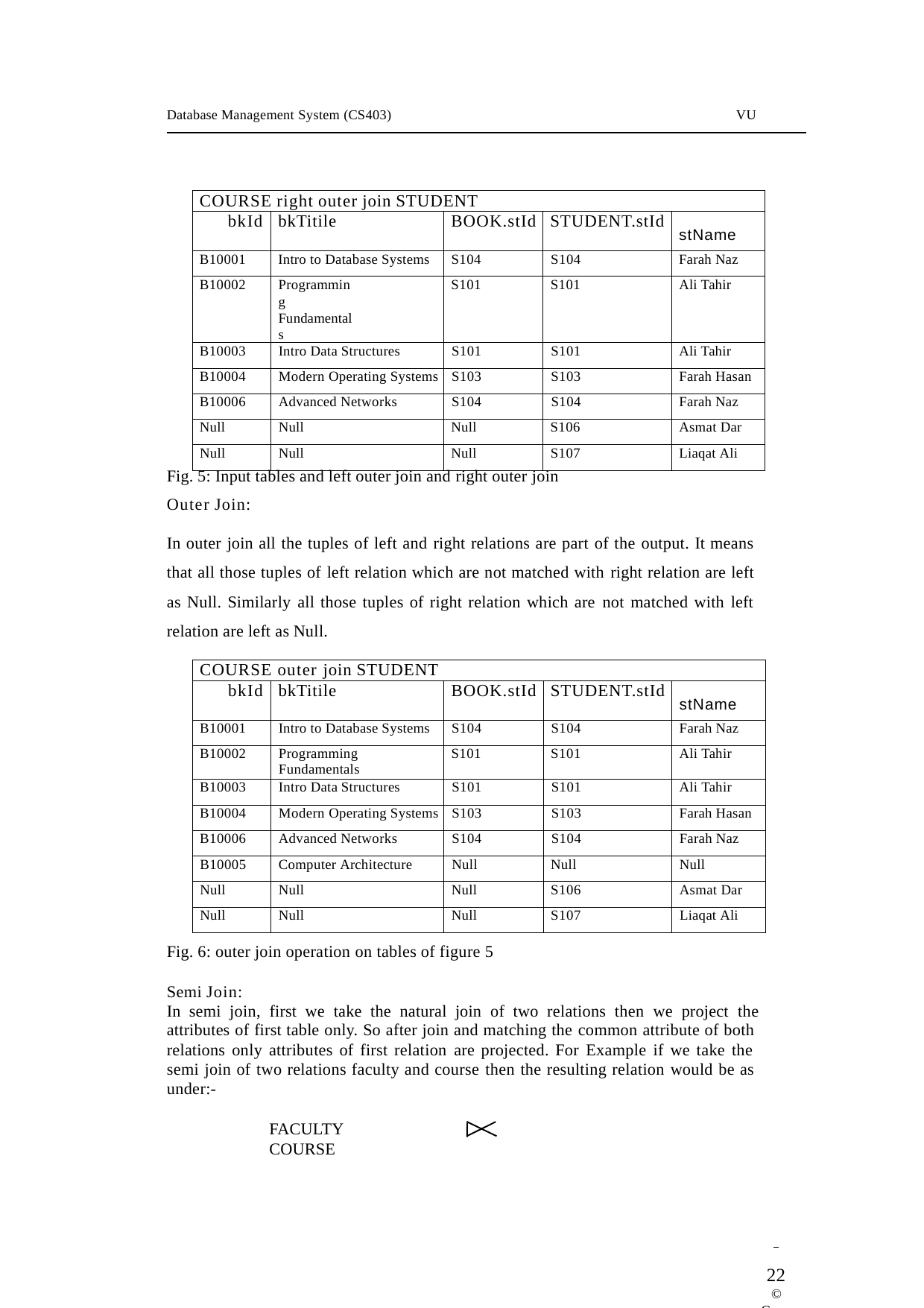

Database Management System (CS403)
VU

| COURSE right outer join STUDENT |  |  |  |  |
| --- | --- | --- | --- | --- |
| bkId | bkTitile | BOOK.stId | STUDENT.stId | stName |
| B10001 | Intro to Database Systems | S104 | S104 | Farah Naz |
| B10002 | Programming Fundamentals | S101 | S101 | Ali Tahir |
| B10003 | Intro Data Structures | S101 | S101 | Ali Tahir |
| B10004 | Modern Operating Systems | S103 | S103 | Farah Hasan |
| B10006 | Advanced Networks | S104 | S104 | Farah Naz |
| Null | Null | Null | S106 | Asmat Dar |
| Null | Null | Null | S107 | Liaqat Ali |
Fig. 5: Input tables and left outer join and right outer join
Outer Join:
In outer join all the tuples of left and right relations are part of the output. It means  that all those tuples of left relation which are not matched with right relation are left  as Null. Similarly all those tuples of right relation which are not matched with left  relation are left as Null.
| COURSE outer join STUDENT |  |  |  |  |
| --- | --- | --- | --- | --- |
| bkId | bkTitile | BOOK.stId | STUDENT.stId | stName |
| B10001 | Intro to Database Systems | S104 | S104 | Farah Naz |
| B10002 | Programming Fundamentals | S101 | S101 | Ali Tahir |
| B10003 | Intro Data Structures | S101 | S101 | Ali Tahir |
| B10004 | Modern Operating Systems | S103 | S103 | Farah Hasan |
| B10006 | Advanced Networks | S104 | S104 | Farah Naz |
| B10005 | Computer Architecture | Null | Null | Null |
| Null | Null | Null | S106 | Asmat Dar |
| Null | Null | Null | S107 | Liaqat Ali |
Fig. 6: outer join operation on tables of figure 5

Semi Join:
In  semi  join,  first  we  take  the  natural  join  of  two  relations  then  we  project  the
attributes of first table only. So after join and matching the common attribute of both  relations only attributes of first relation are projected. For Example if we take the  semi join of two relations faculty and course then the resulting relation would be as  under:-

FACULTY	COURSE

 	22
© Copyright Virtual University of Pakistan